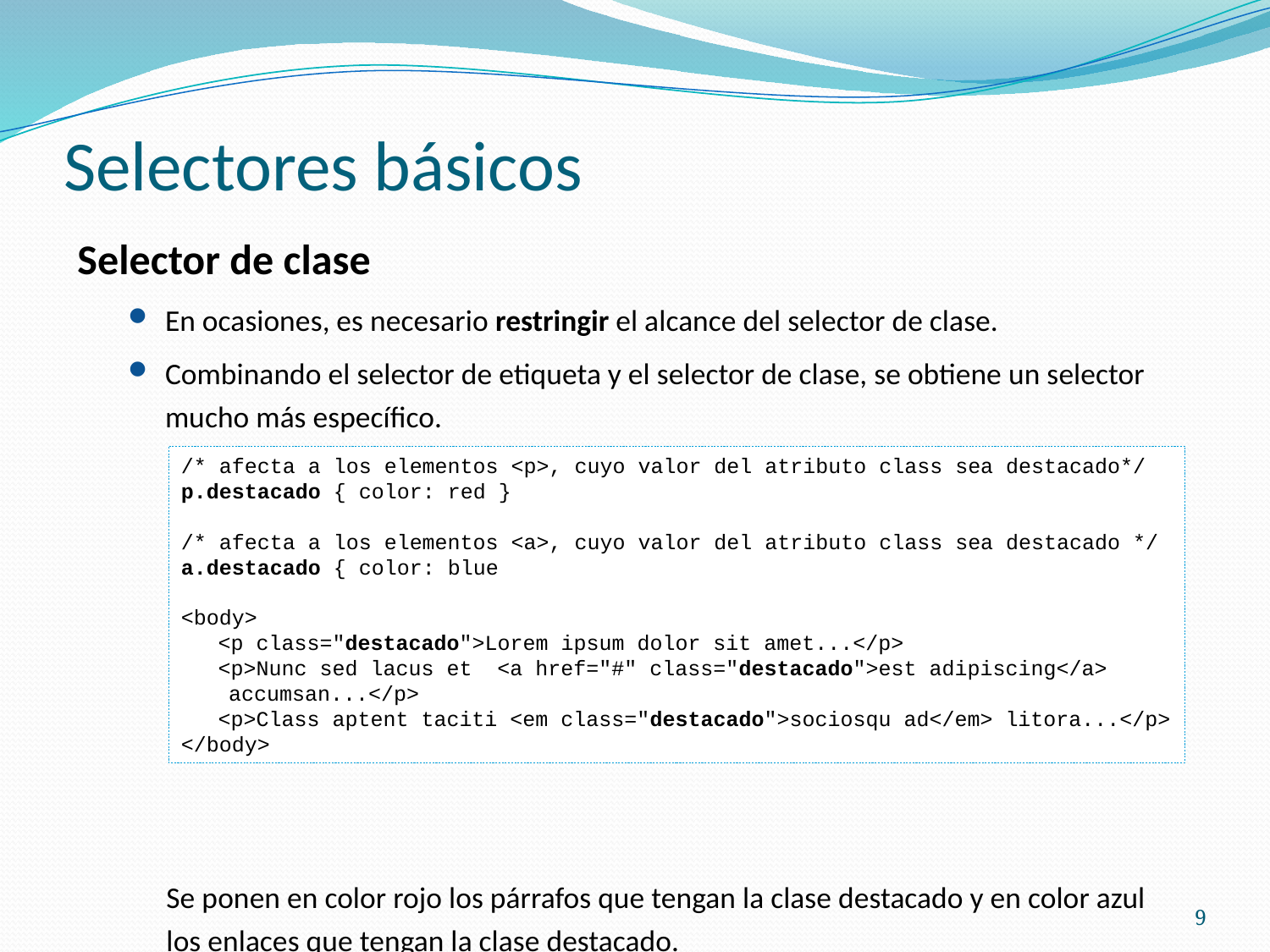

# Selectores básicos
Selector de clase
En ocasiones, es necesario restringir el alcance del selector de clase.
Combinando el selector de etiqueta y el selector de clase, se obtiene un selector mucho más específico.

Se ponen en color rojo los párrafos que tengan la clase destacado y en color azul los enlaces que tengan la clase destacado.
/* afecta a los elementos <p>, cuyo valor del atributo class sea destacado*/
p.destacado { color: red }

/* afecta a los elementos <a>, cuyo valor del atributo class sea destacado */
a.destacado { color: blue

<body>
<p class="destacado">Lorem ipsum dolor sit amet...</p>
<p>Nunc sed lacus et  <a href="#" class="destacado">est adipiscing</a> accumsan...</p>
<p>Class aptent taciti <em class="destacado">sociosqu ad</em> litora...</p>
</body>
9